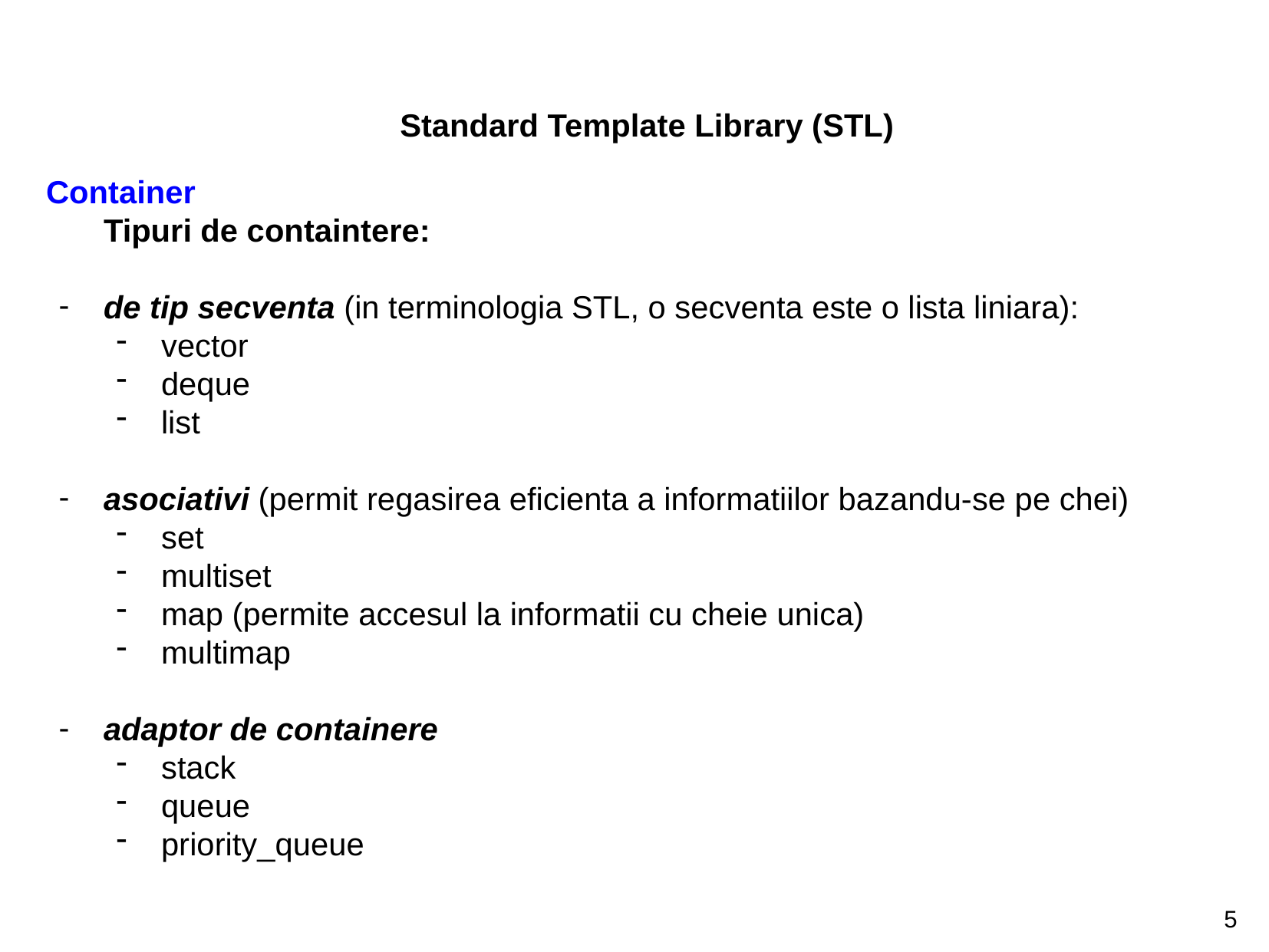

Standard Template Library (STL)
Container
Tipuri de containtere:

de tip secventa (in terminologia STL, o secventa este o lista liniara):
vector
deque
list

asociativi (permit regasirea eficienta a informatiilor bazandu-se pe chei)
set
multiset
map (permite accesul la informatii cu cheie unica)
multimap

adaptor de containere
stack
queue
priority_queue
5